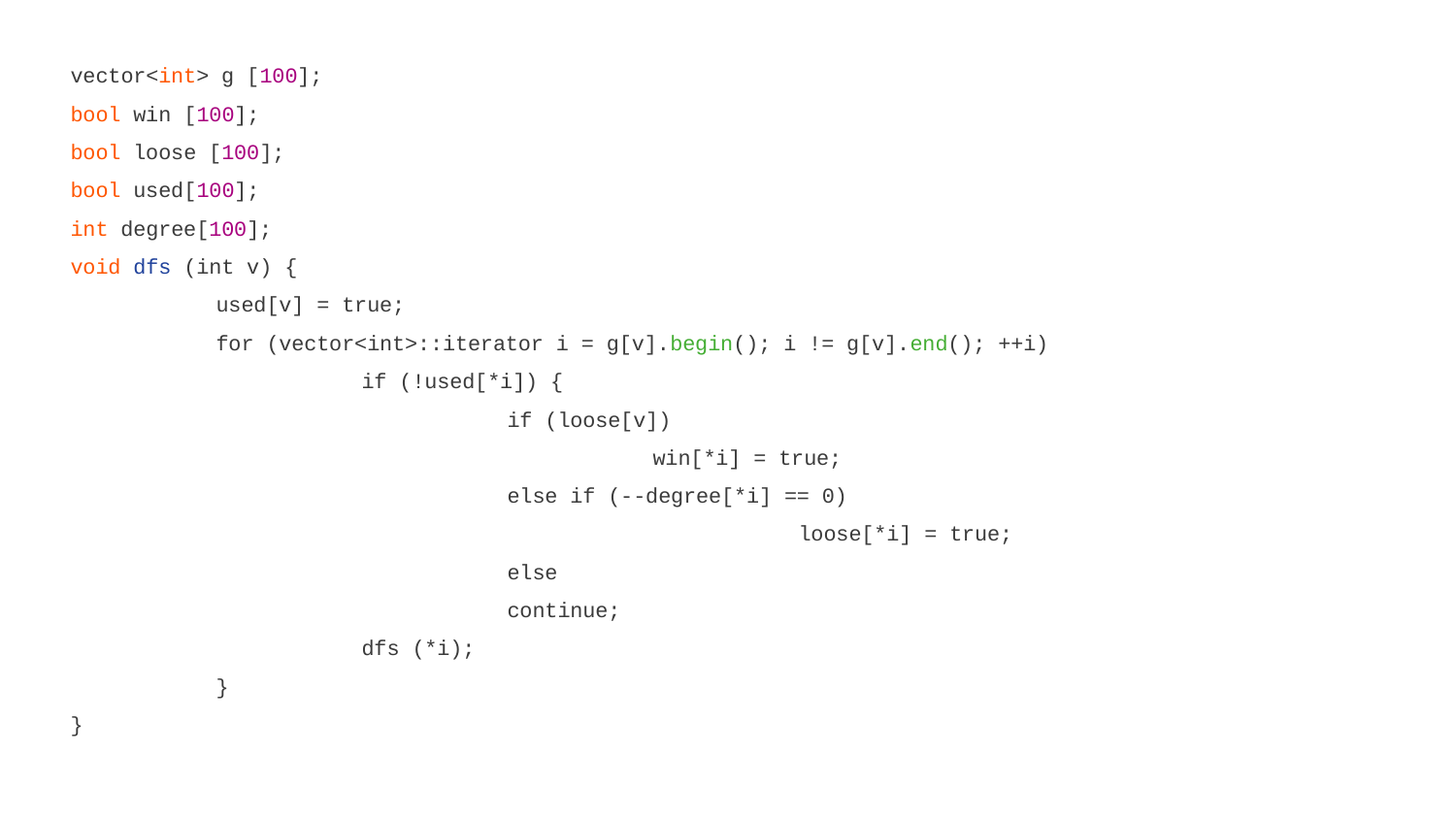

vector<int> g [100];
bool win [100];
bool loose [100];
bool used[100];
int degree[100];
void dfs (int v) {
 	used[v] = true;
 	for (vector<int>::iterator i = g[v].begin(); i != g[v].end(); ++i)
 		if (!used[*i]) {
 			if (loose[v])
 				win[*i] = true;
 			else if (--degree[*i] == 0)
 					loose[*i] = true;
 			else
 			continue;
 		dfs (*i);
 	}
}